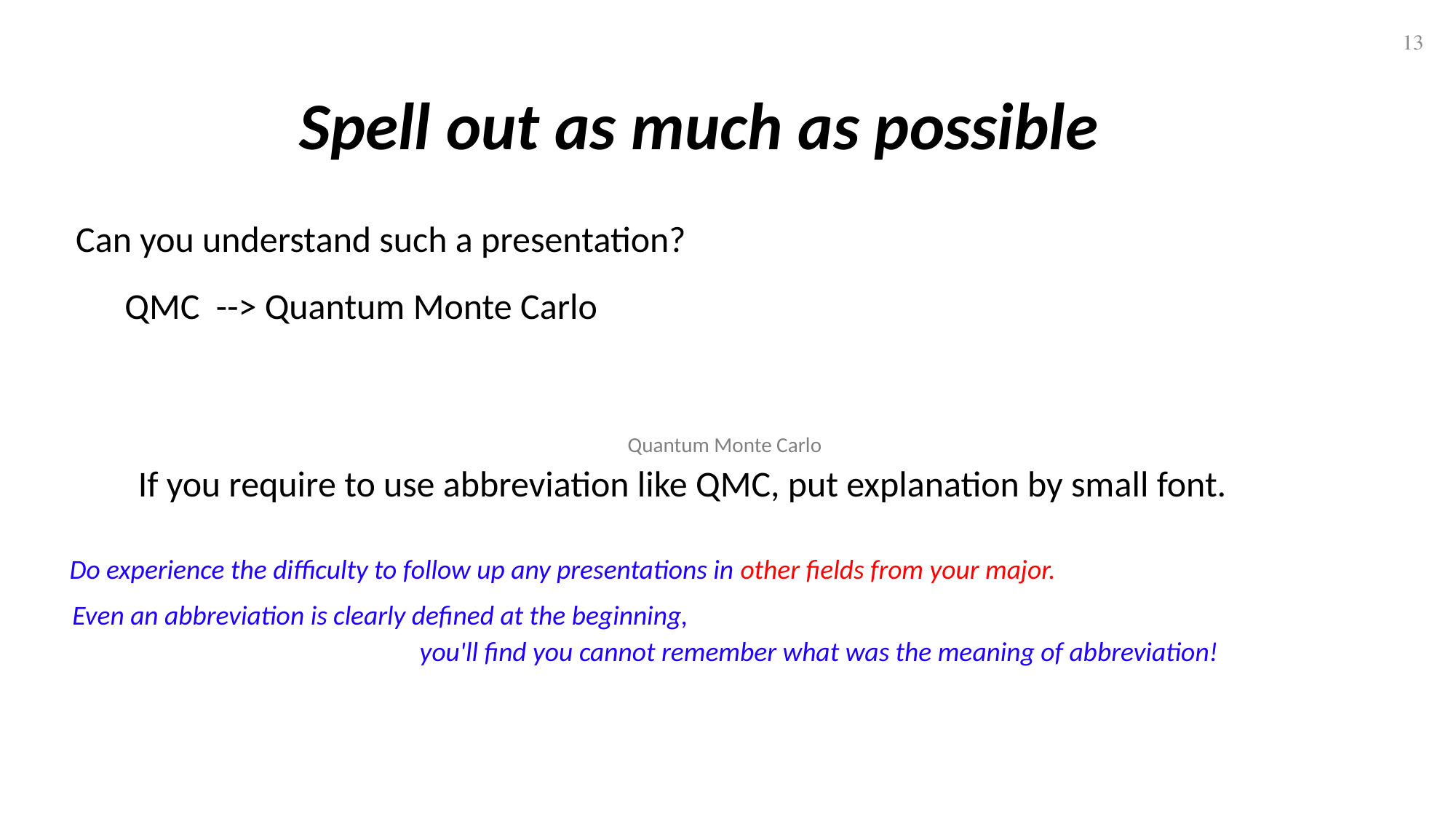

13
# Spell out as much as possible
Can you understand such a presentation?
QMC  --> Quantum Monte Carlo
Quantum Monte Carlo
If you require to use abbreviation like QMC, put explanation by small font.
Do experience the difficulty to follow up any presentations in other fields from your major.
Even an abbreviation is clearly defined at the beginning,
you'll find you cannot remember what was the meaning of abbreviation!